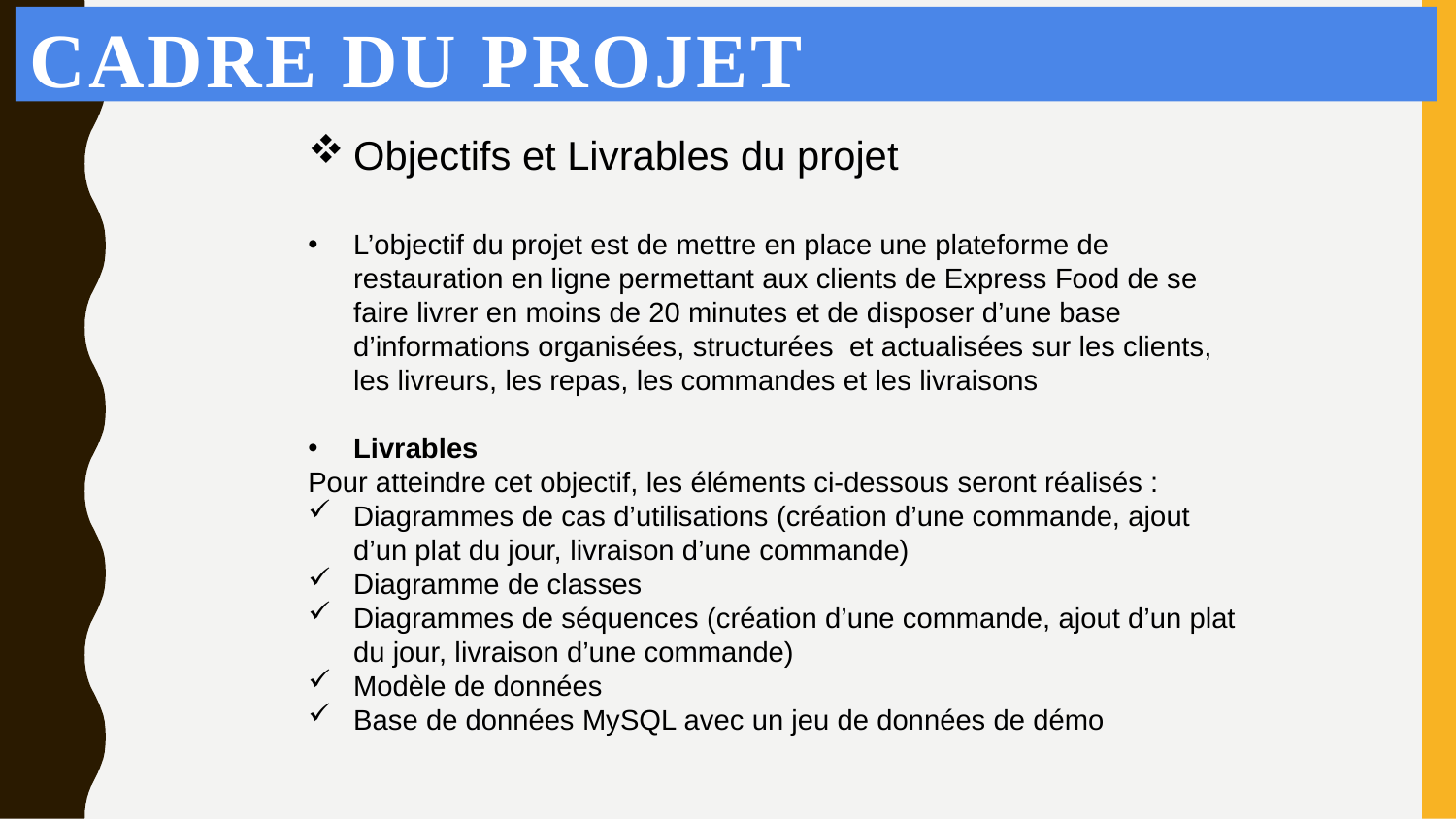

#
CADRE DU PROJET
Objectifs et Livrables du projet

L’objectif du projet est de mettre en place une plateforme de restauration en ligne permettant aux clients de Express Food de se faire livrer en moins de 20 minutes et de disposer d’une base d’informations organisées, structurées  et actualisées sur les clients, les livreurs, les repas, les commandes et les livraisons

Livrables
Pour atteindre cet objectif, les éléments ci-dessous seront réalisés :
Diagrammes de cas d’utilisations (création d’une commande, ajout d’un plat du jour, livraison d’une commande)
Diagramme de classes
Diagrammes de séquences (création d’une commande, ajout d’un plat du jour, livraison d’une commande)
Modèle de données
Base de données MySQL avec un jeu de données de démo